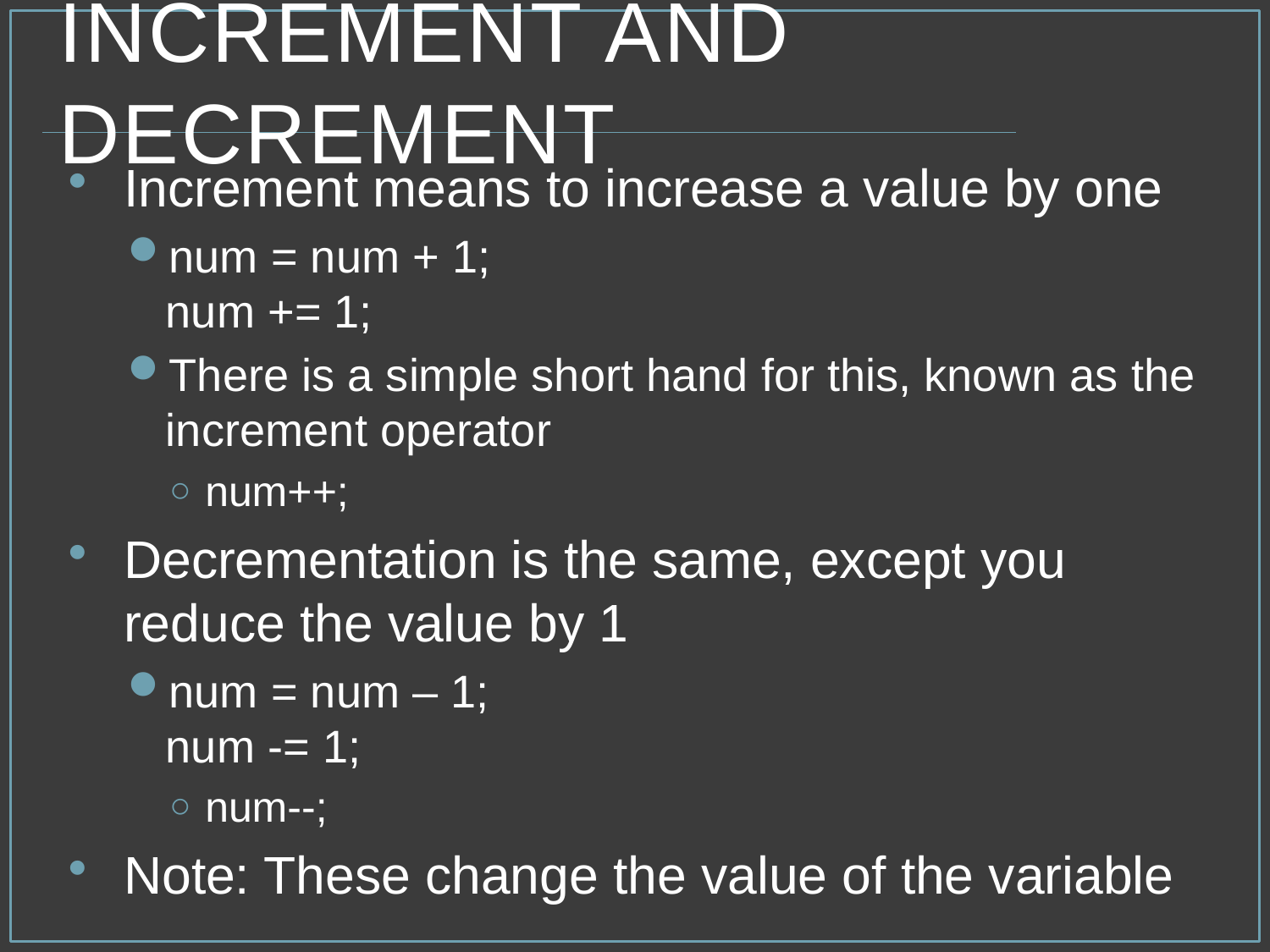

# Increment and Decrement
Increment means to increase a value by one
num = num + 1;
num += 1;
There is a simple short hand for this, known as the increment operator
num++;
Decrementation is the same, except you reduce the value by 1
num = num – 1;
num -= 1;
num--;
Note: These change the value of the variable